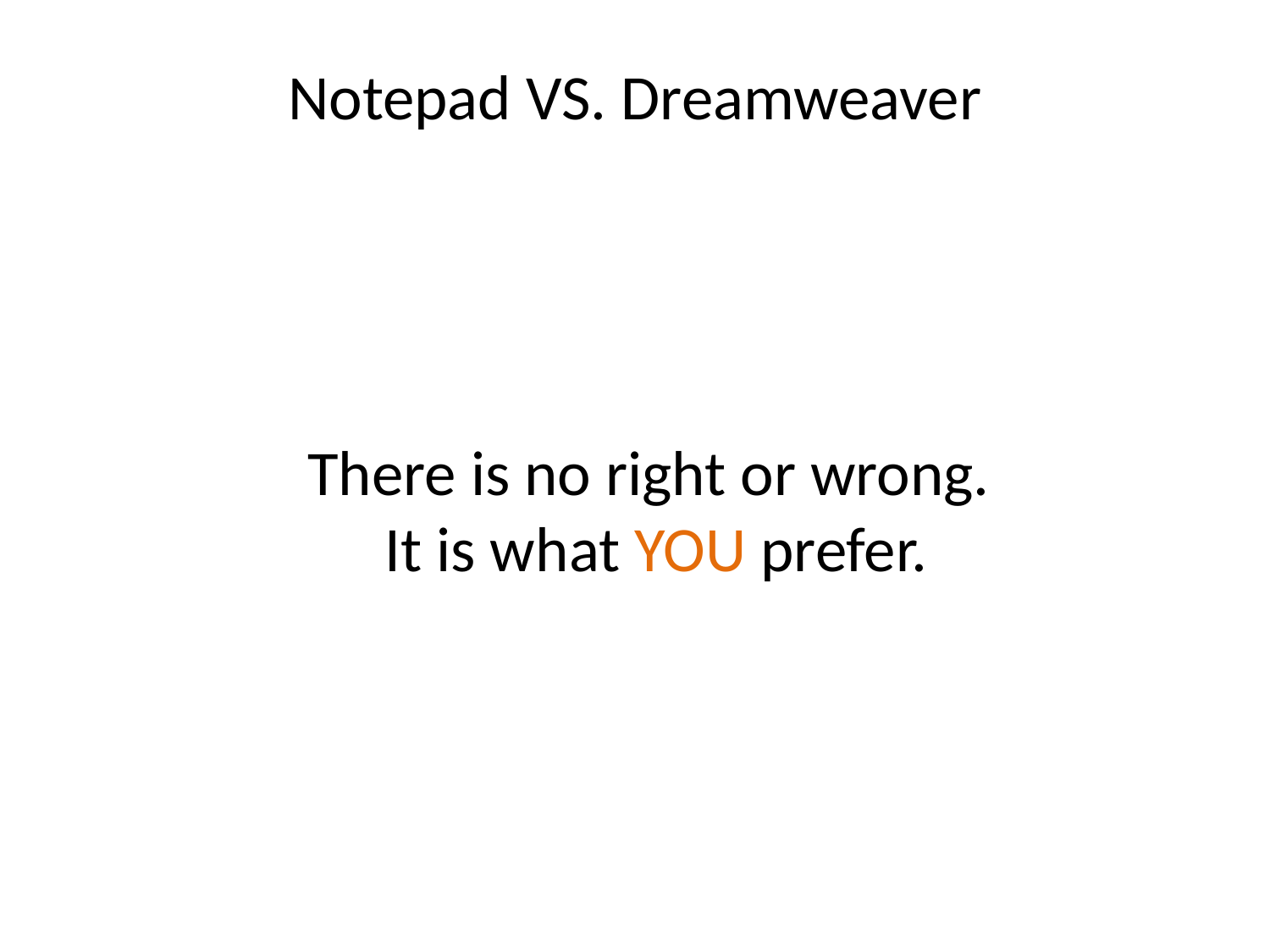

Notepad VS. Dreamweaver

There is no right or wrong.
It is what YOU prefer.